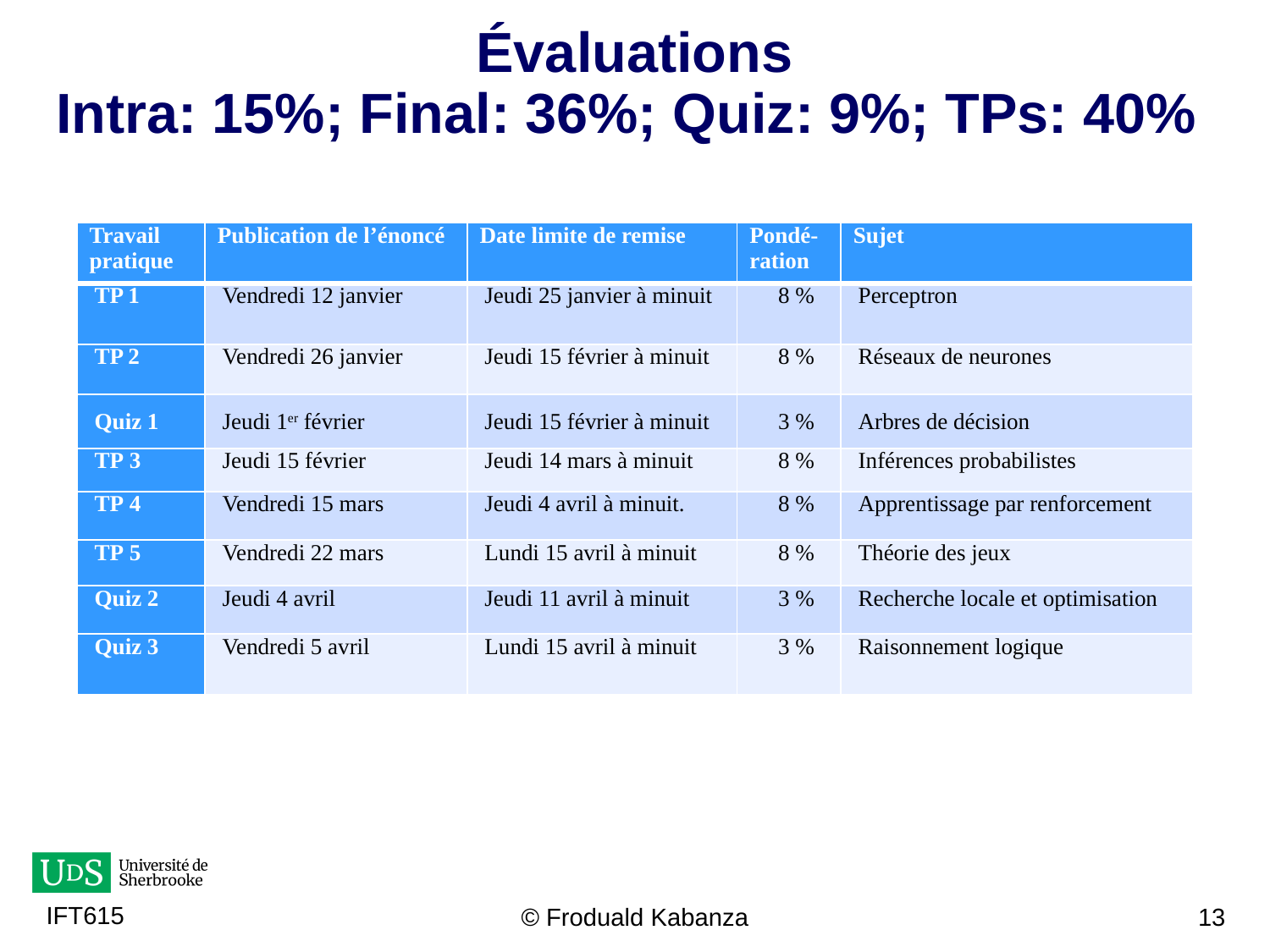

# Évaluations Intra: 15%; Final: 36%; Quiz: 9%; TPs: 40%
| Travail pratique | Publication de l’énoncé | Date limite de remise | Pondé-ration | Sujet |
| --- | --- | --- | --- | --- |
| TP 1 | Vendredi 12 janvier | Jeudi 25 janvier à minuit | 8 % | Perceptron |
| TP 2 | Vendredi 26 janvier | Jeudi 15 février à minuit | 8 % | Réseaux de neurones |
| Quiz 1 | Jeudi 1er février | Jeudi 15 février à minuit | 3 % | Arbres de décision |
| TP 3 | Jeudi 15 février | Jeudi 14 mars à minuit | 8 % | Inférences probabilistes |
| TP 4 | Vendredi 15 mars | Jeudi 4 avril à minuit. | 8 % | Apprentissage par renforcement |
| TP 5 | Vendredi 22 mars | Lundi 15 avril à minuit | 8 % | Théorie des jeux |
| Quiz 2 | Jeudi 4 avril | Jeudi 11 avril à minuit | 3 % | Recherche locale et optimisation |
| Quiz 3 | Vendredi 5 avril | Lundi 15 avril à minuit | 3 % | Raisonnement logique |
© Froduald Kabanza
13
IFT615